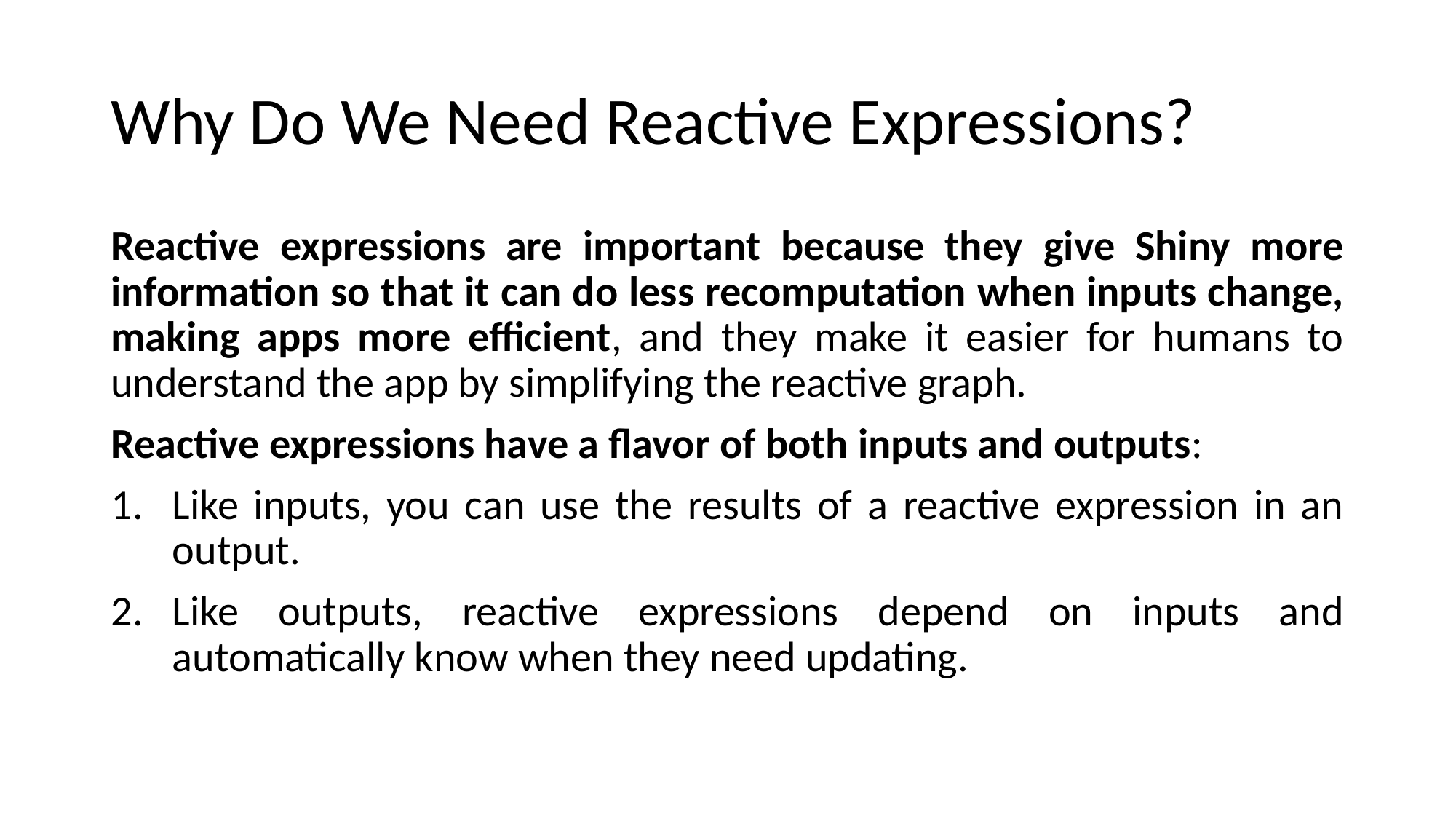

# Why Do We Need Reactive Expressions?
Reactive expressions are important because they give Shiny more information so that it can do less recomputation when inputs change, making apps more efficient, and they make it easier for humans to understand the app by simplifying the reactive graph.
Reactive expressions have a flavor of both inputs and outputs:
Like inputs, you can use the results of a reactive expression in an output.
Like outputs, reactive expressions depend on inputs and automatically know when they need updating.